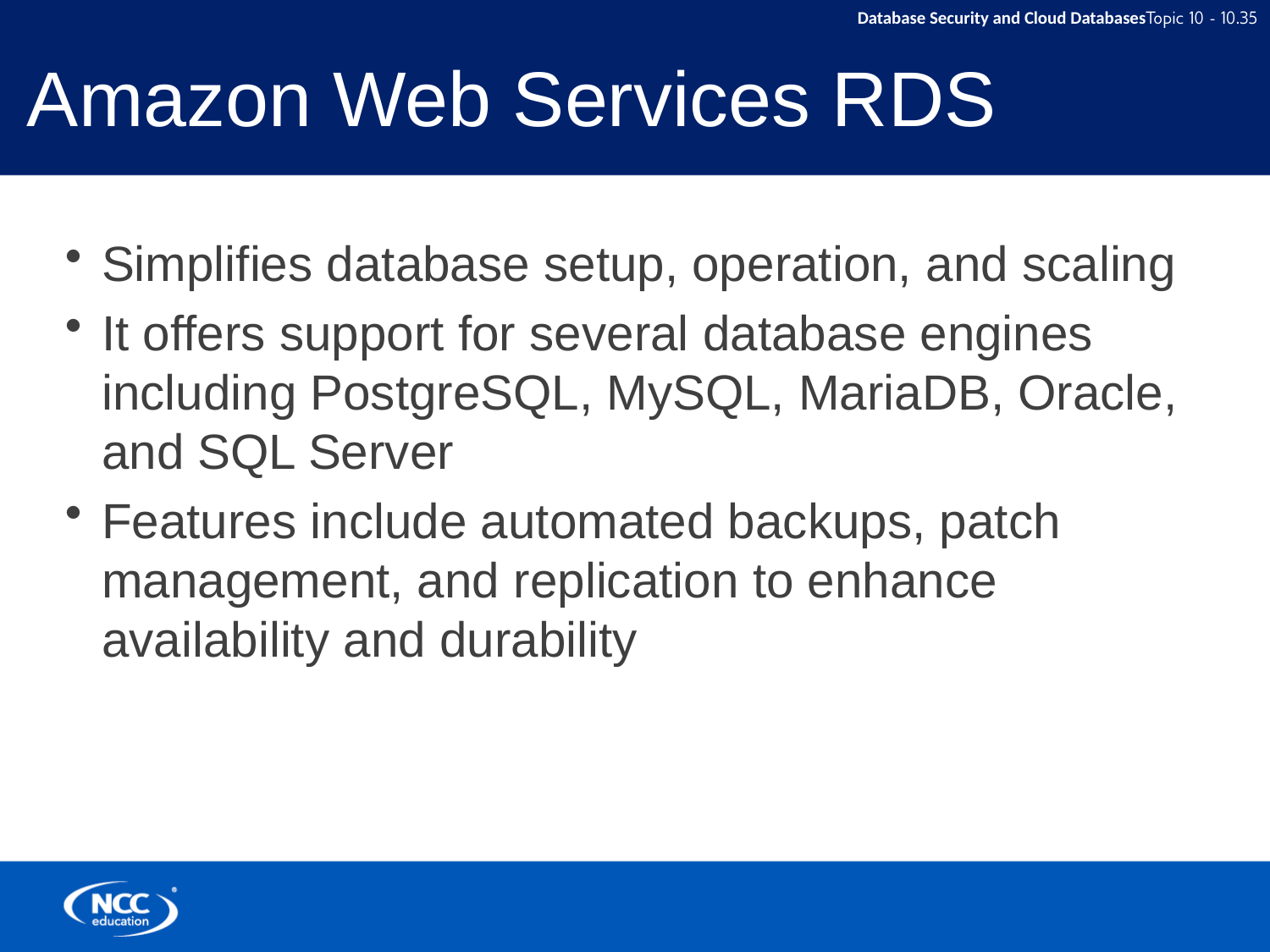

# Amazon Web Services RDS
Simplifies database setup, operation, and scaling
It offers support for several database engines including PostgreSQL, MySQL, MariaDB, Oracle, and SQL Server
Features include automated backups, patch management, and replication to enhance availability and durability